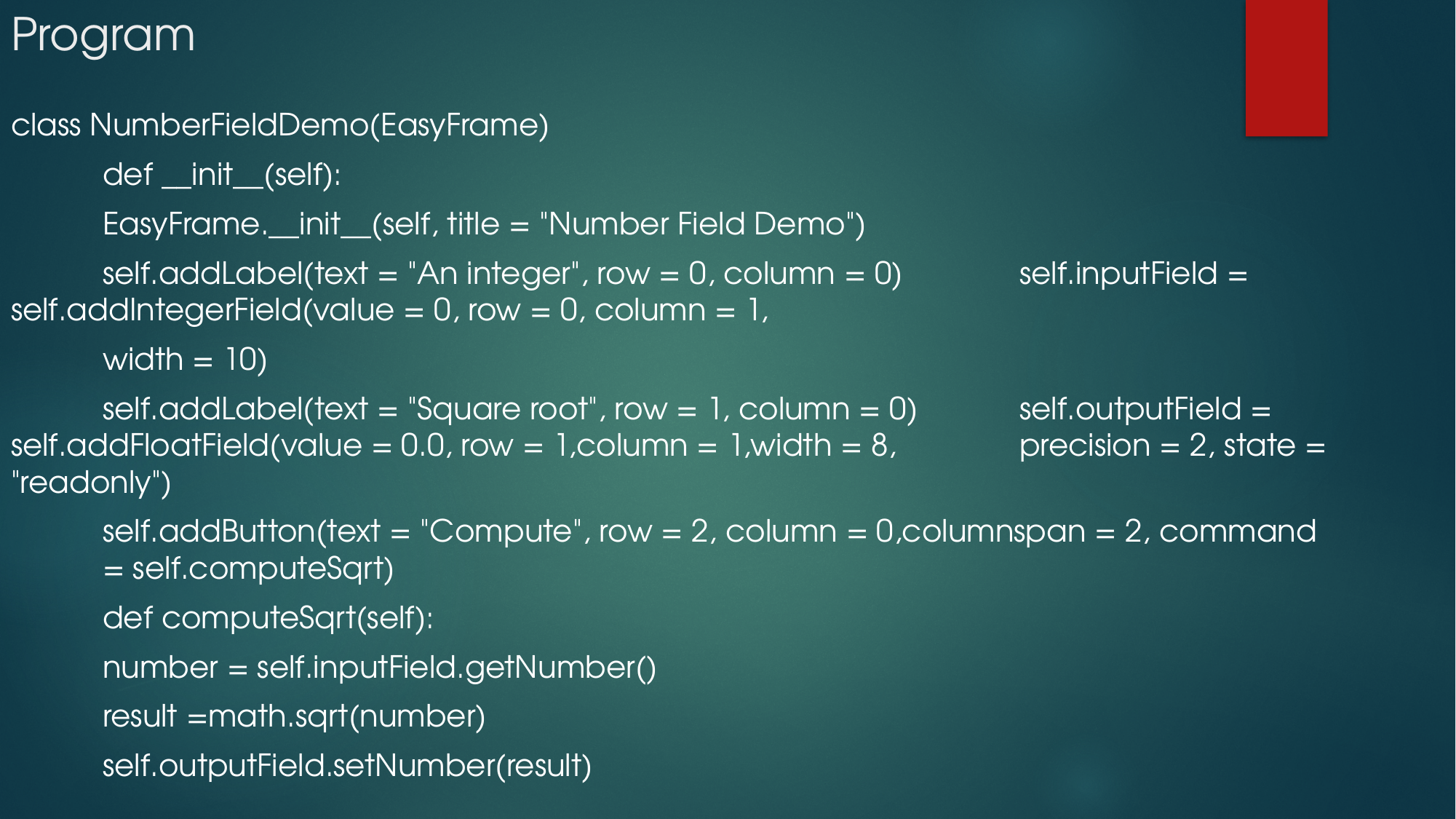

# Program
class NumberFieldDemo(EasyFrame)
 	def __init__(self):
		EasyFrame.__init__(self, title = "Number Field Demo")
		self.addLabel(text = "An integer", row = 0, column = 0) 										self.inputField = self.addIntegerField(value = 0, row = 0, column = 1,
																			width = 10)
		self.addLabel(text = "Square root", row = 1, column = 0) 										self.outputField = self.addFloatField(value = 0.0, row = 1,column = 1,width = 8, 																	precision = 2, state = "readonly")
		self.addButton(text = "Compute", row = 2, column = 0,columnspan = 2, command 																				= self.computeSqrt)
	def computeSqrt(self):
		number = self.inputField.getNumber()
		result =math.sqrt(number)
		self.outputField.setNumber(result)